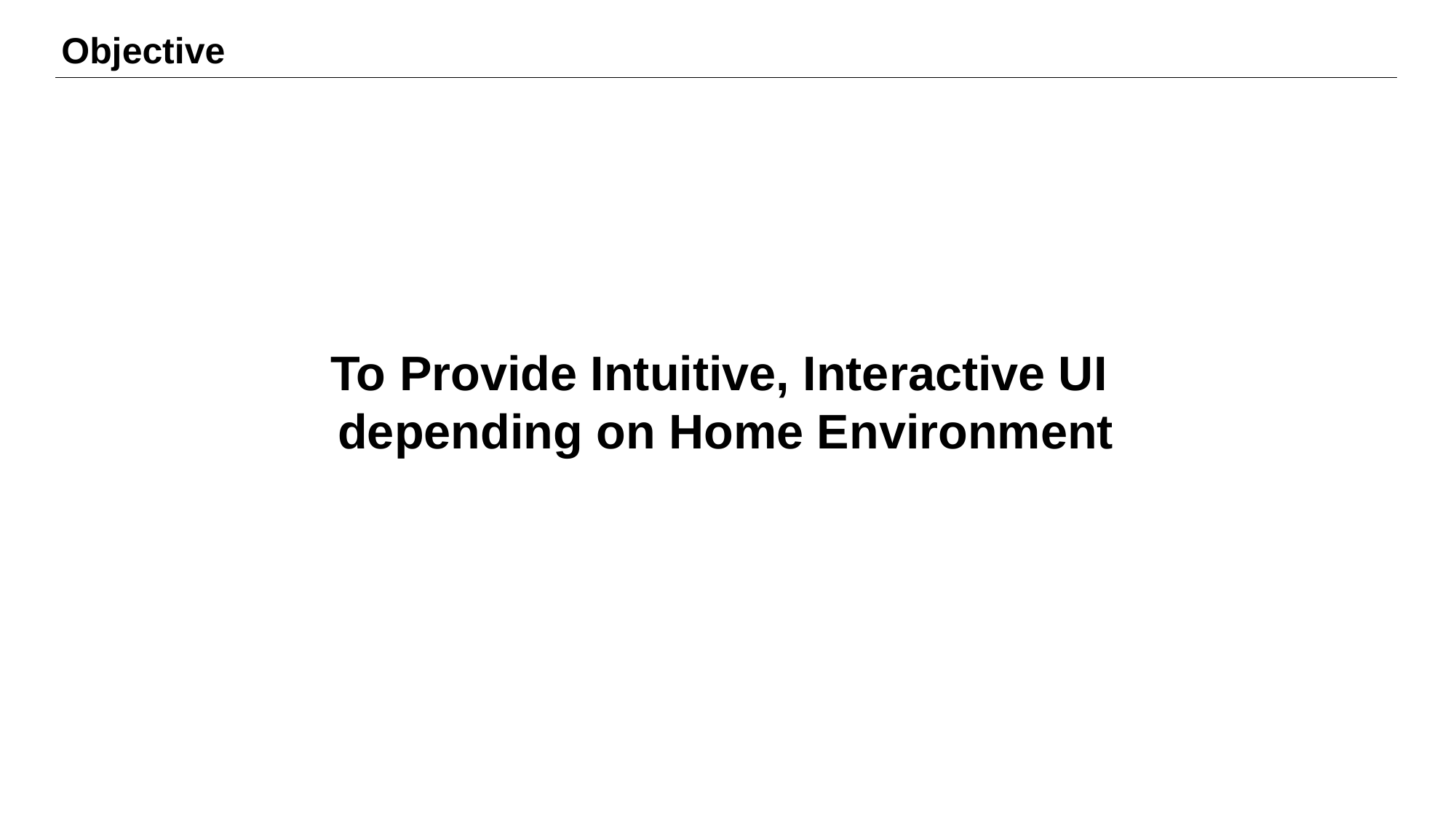

Objective
To Provide Intuitive, Interactive UI
depending on Home Environment